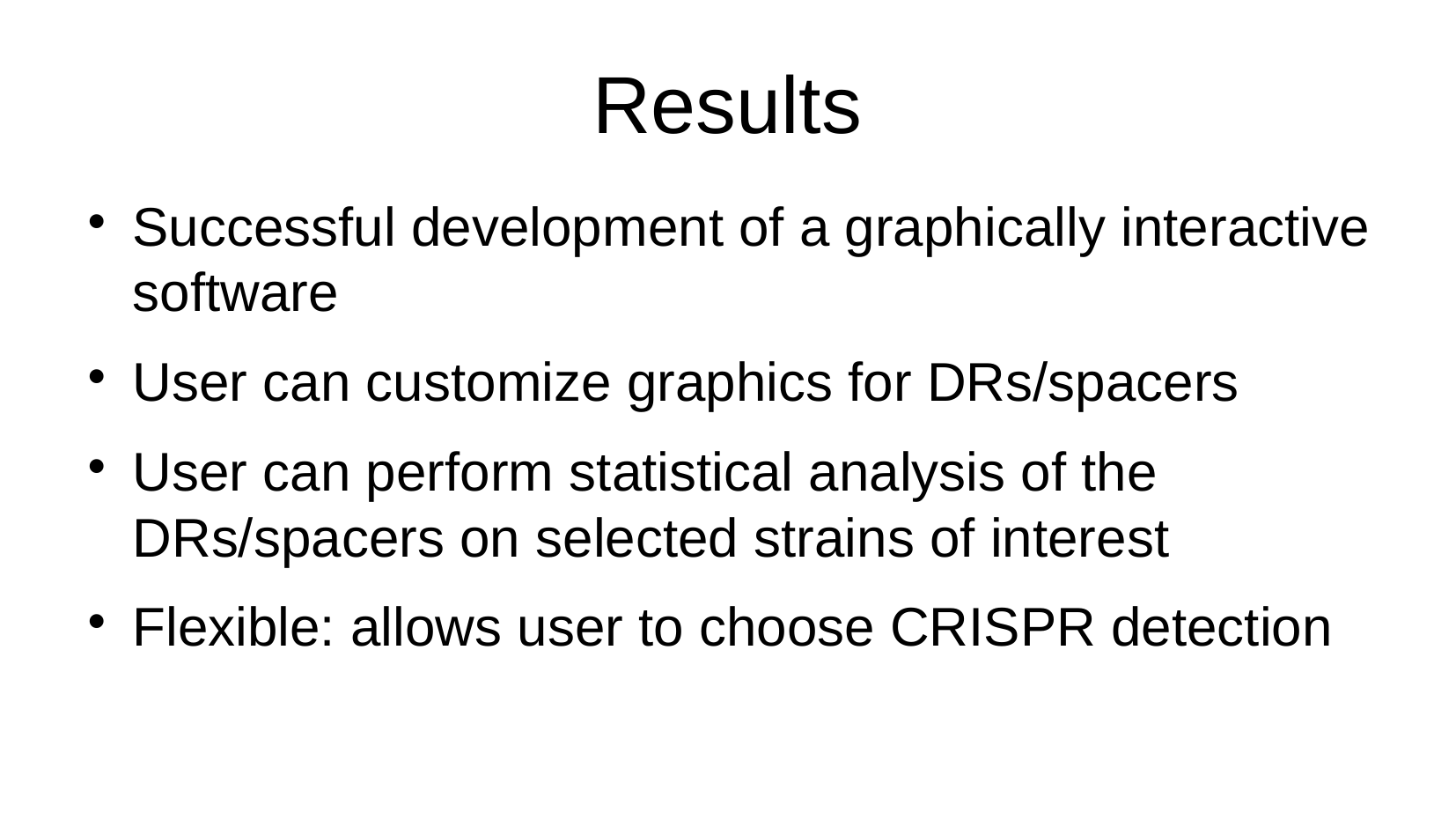

# Results
Successful development of a graphically interactive software
User can customize graphics for DRs/spacers
User can perform statistical analysis of the DRs/spacers on selected strains of interest
Flexible: allows user to choose CRISPR detection